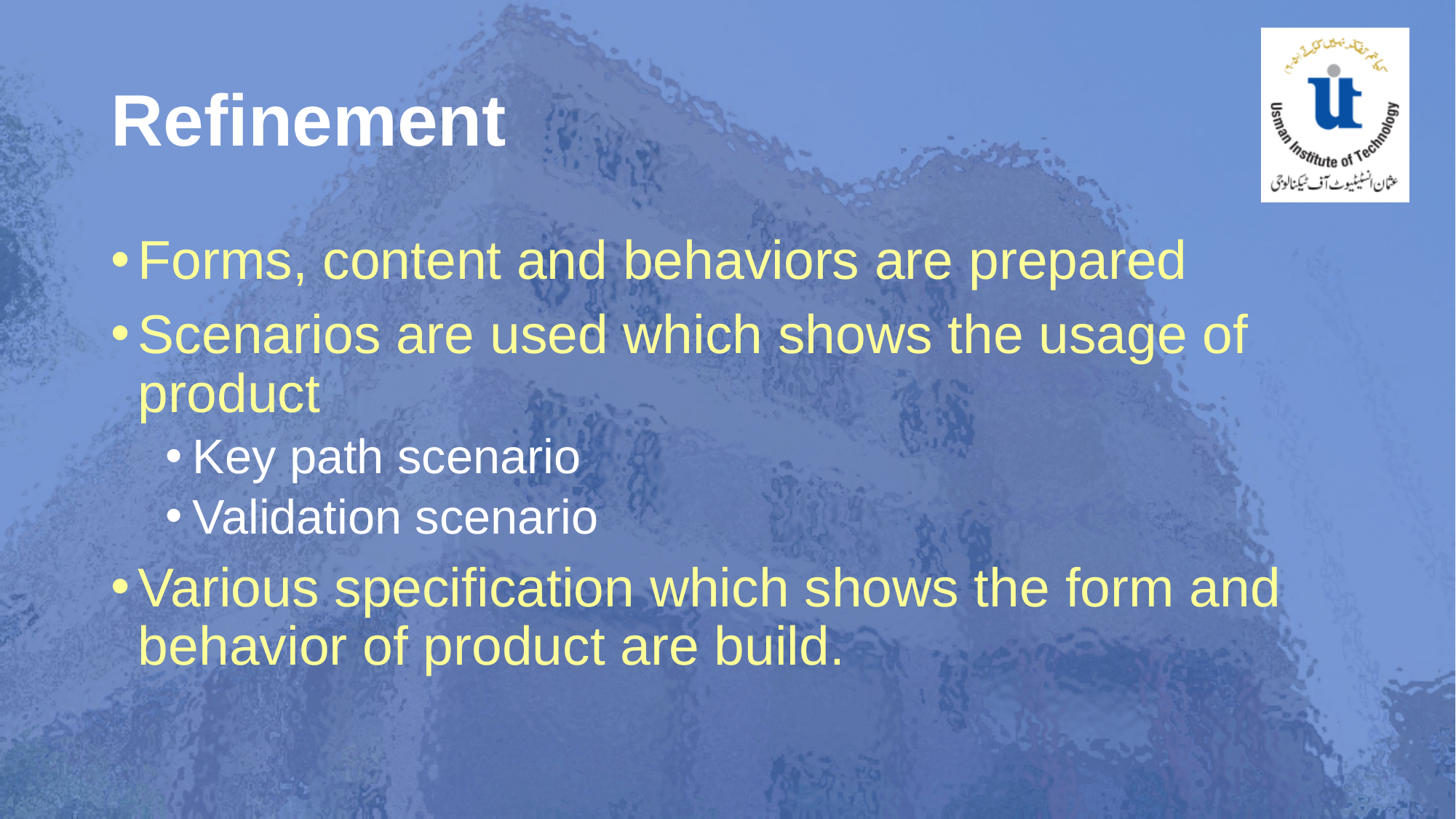

# Refinement
Forms, content and behaviors are prepared
Scenarios are used which shows the usage of product
Key path scenario
Validation scenario
Various specification which shows the form and behavior of product are build.